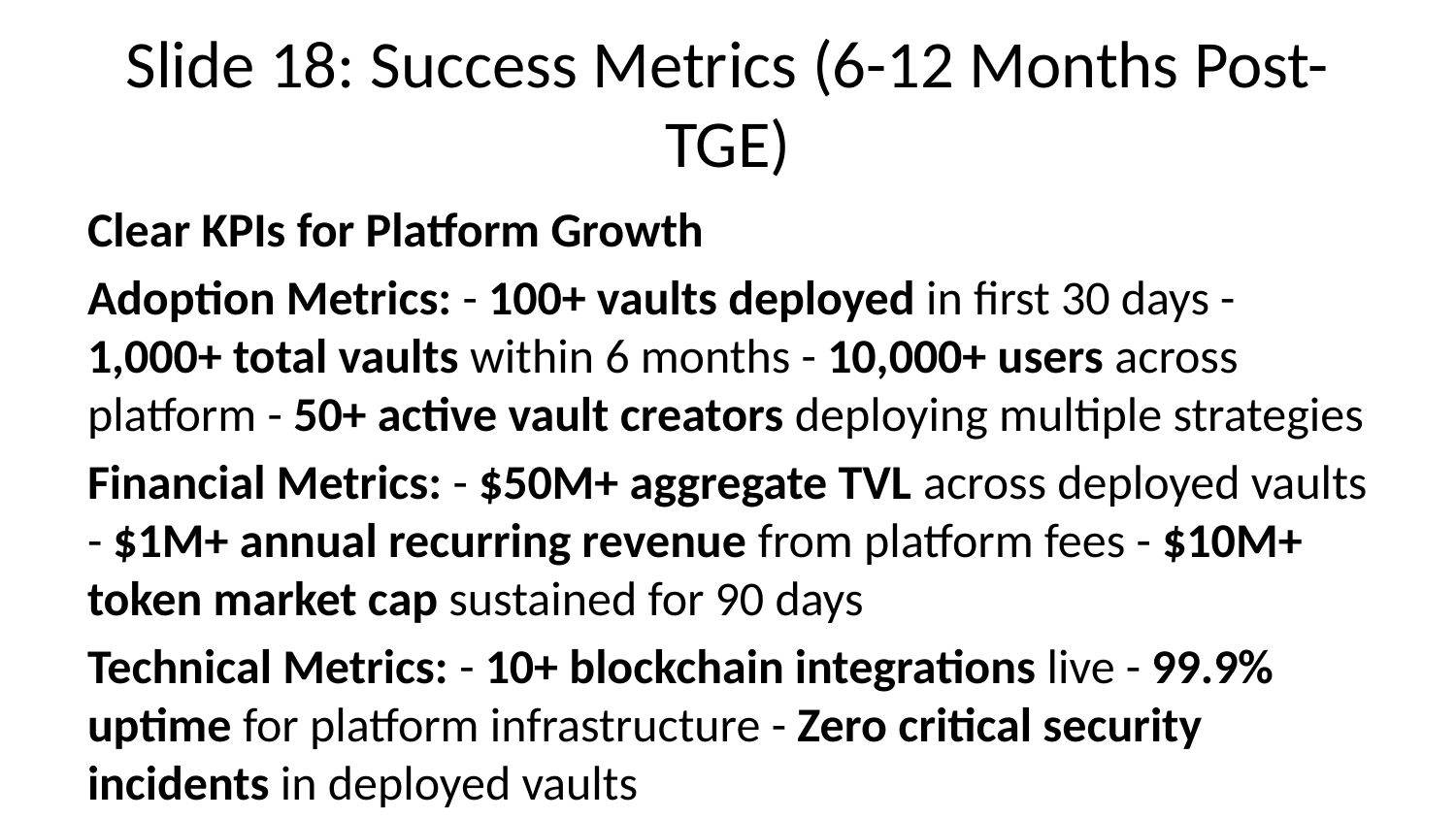

# Slide 18: Success Metrics (6-12 Months Post-TGE)
Clear KPIs for Platform Growth
Adoption Metrics: - 100+ vaults deployed in first 30 days - 1,000+ total vaults within 6 months - 10,000+ users across platform - 50+ active vault creators deploying multiple strategies
Financial Metrics: - $50M+ aggregate TVL across deployed vaults - $1M+ annual recurring revenue from platform fees - $10M+ token market cap sustained for 90 days
Technical Metrics: - 10+ blockchain integrations live - 99.9% uptime for platform infrastructure - Zero critical security incidents in deployed vaults
Community Metrics: - 5,000+ Discord/Telegram members - 50+ active contributors to open source repo - 10+ DeFi protocol partnerships